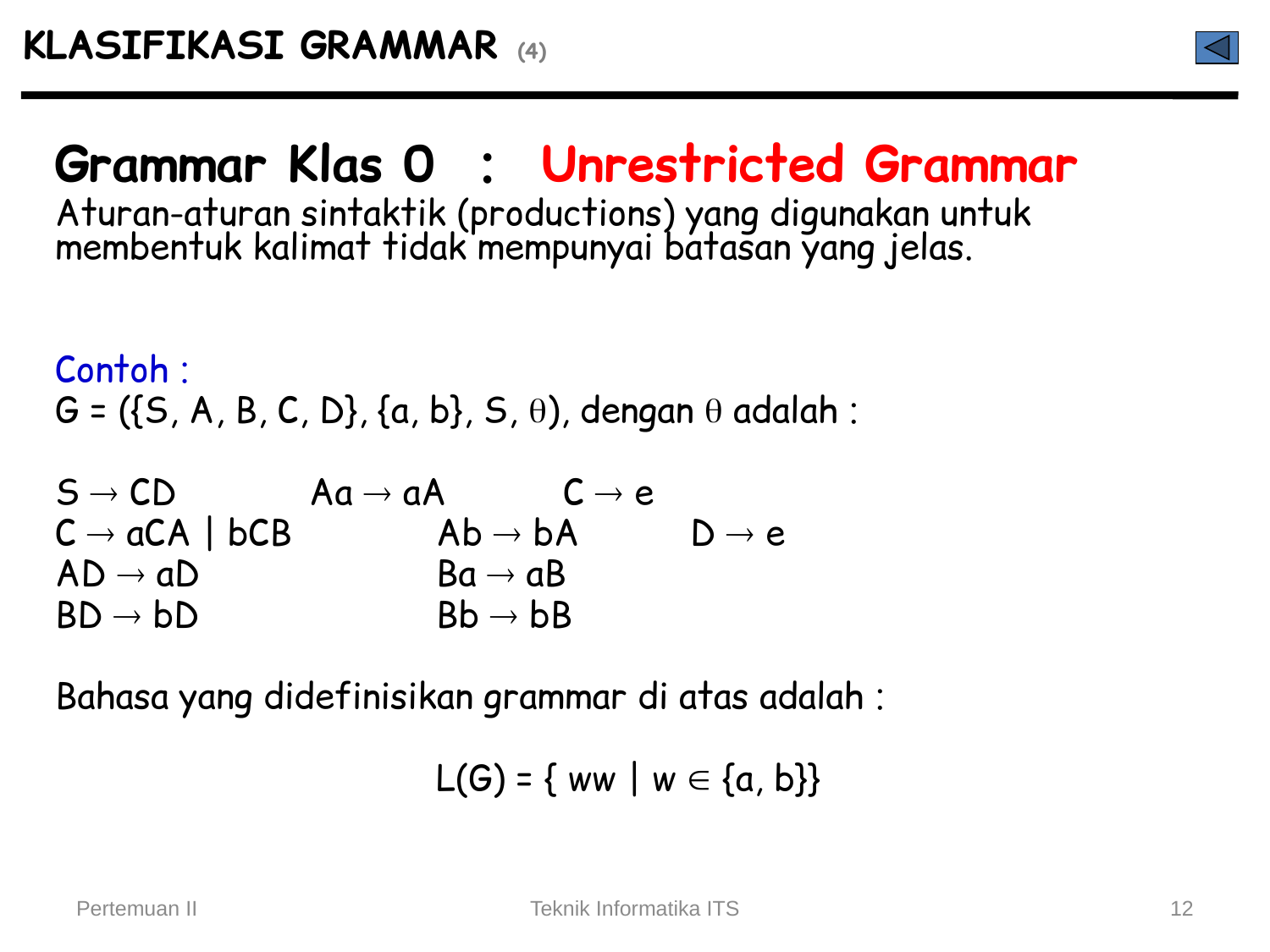

# KLASIFIKASI GRAMMAR (4)

Grammar Klas 0  :  Unrestricted Grammar
Aturan-aturan sintaktik (productions) yang digunakan untuk membentuk kalimat tidak mempunyai batasan yang jelas.

Contoh :
G = ({S, A, B, C, D}, {a, b}, S, θ), dengan θ adalah :

S → CD		Aa → aA	C → e
C → aCA | bCB		Ab → bA	D → e
AD → aD		Ba → aB
BD → bD		Bb → bB

Bahasa yang didefinisikan grammar di atas adalah :

			L(G) = { ww | w ∈ {a, b}}
Pertemuan II
Teknik Informatika ITS
12